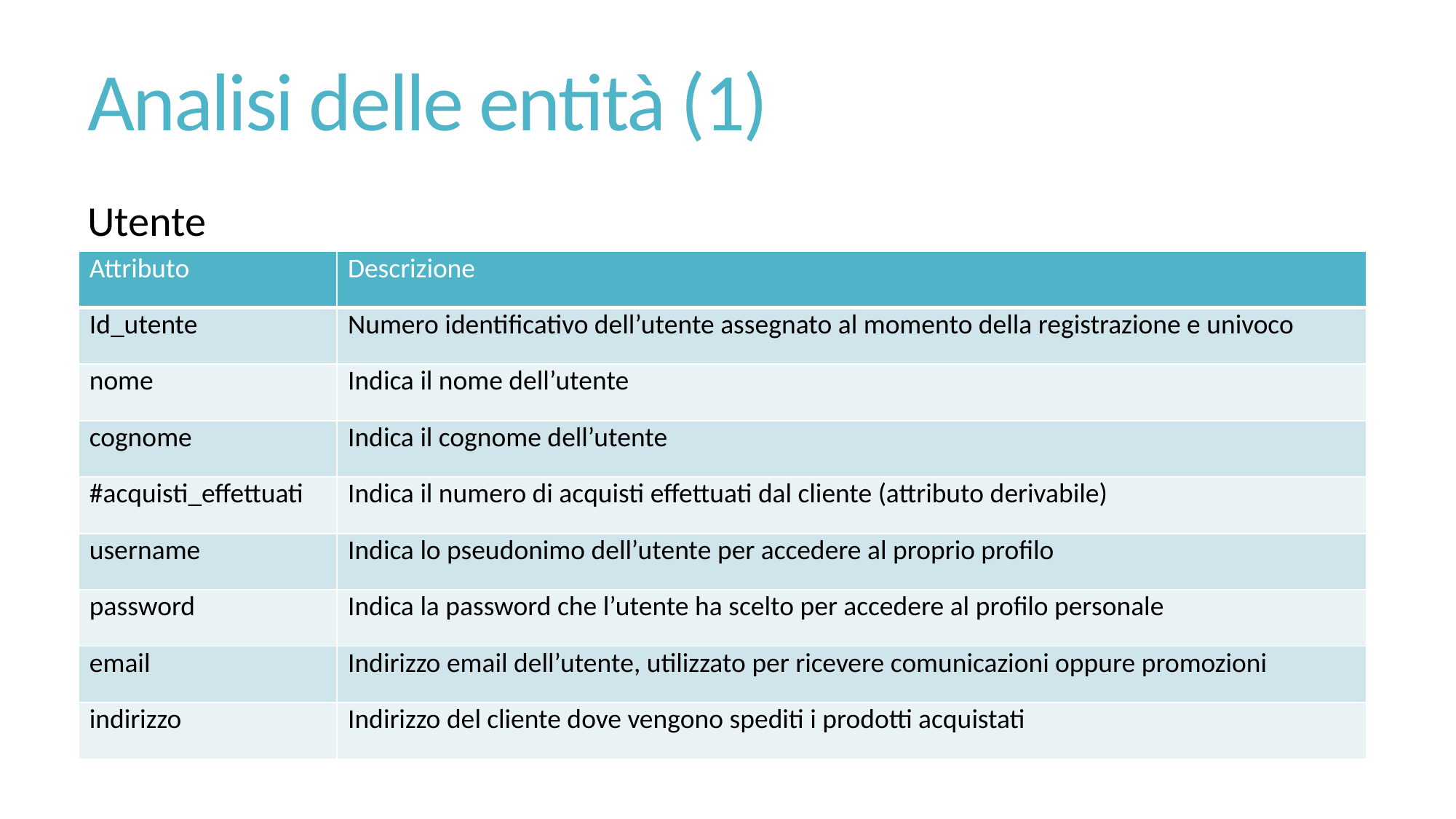

# Analisi delle entità (1)
Utente
| Attributo | Descrizione |
| --- | --- |
| Id\_utente | Numero identificativo dell’utente assegnato al momento della registrazione e univoco |
| nome | Indica il nome dell’utente |
| cognome | Indica il cognome dell’utente |
| #acquisti\_effettuati | Indica il numero di acquisti effettuati dal cliente (attributo derivabile) |
| username | Indica lo pseudonimo dell’utente per accedere al proprio profilo |
| password | Indica la password che l’utente ha scelto per accedere al profilo personale |
| email | Indirizzo email dell’utente, utilizzato per ricevere comunicazioni oppure promozioni |
| indirizzo | Indirizzo del cliente dove vengono spediti i prodotti acquistati |